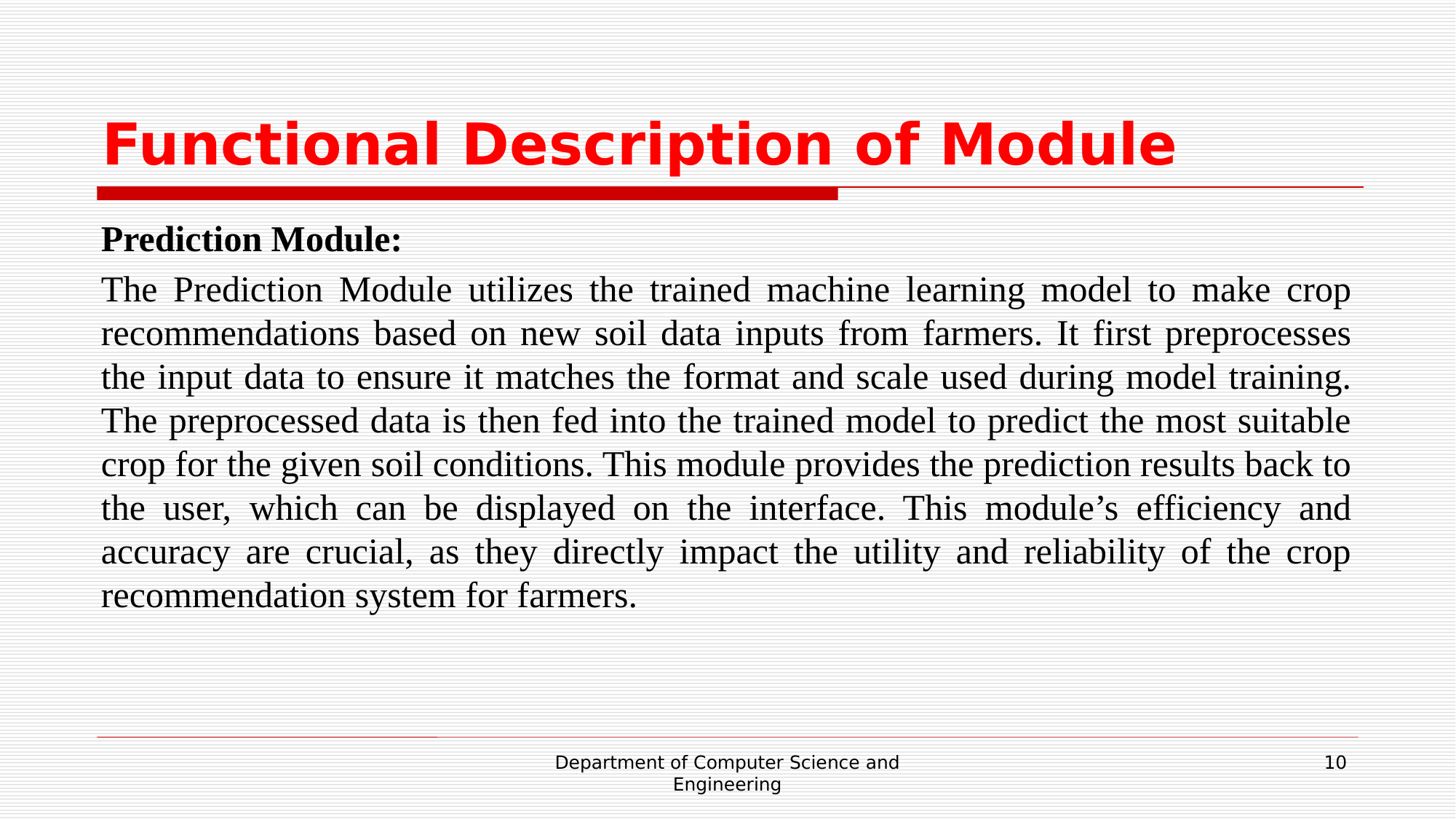

# Functional Description of Module
Prediction Module:
The Prediction Module utilizes the trained machine learning model to make crop recommendations based on new soil data inputs from farmers. It first preprocesses the input data to ensure it matches the format and scale used during model training. The preprocessed data is then fed into the trained model to predict the most suitable crop for the given soil conditions. This module provides the prediction results back to the user, which can be displayed on the interface. This module’s efficiency and accuracy are crucial, as they directly impact the utility and reliability of the crop recommendation system for farmers.

Department of Computer Science and Engineering
10